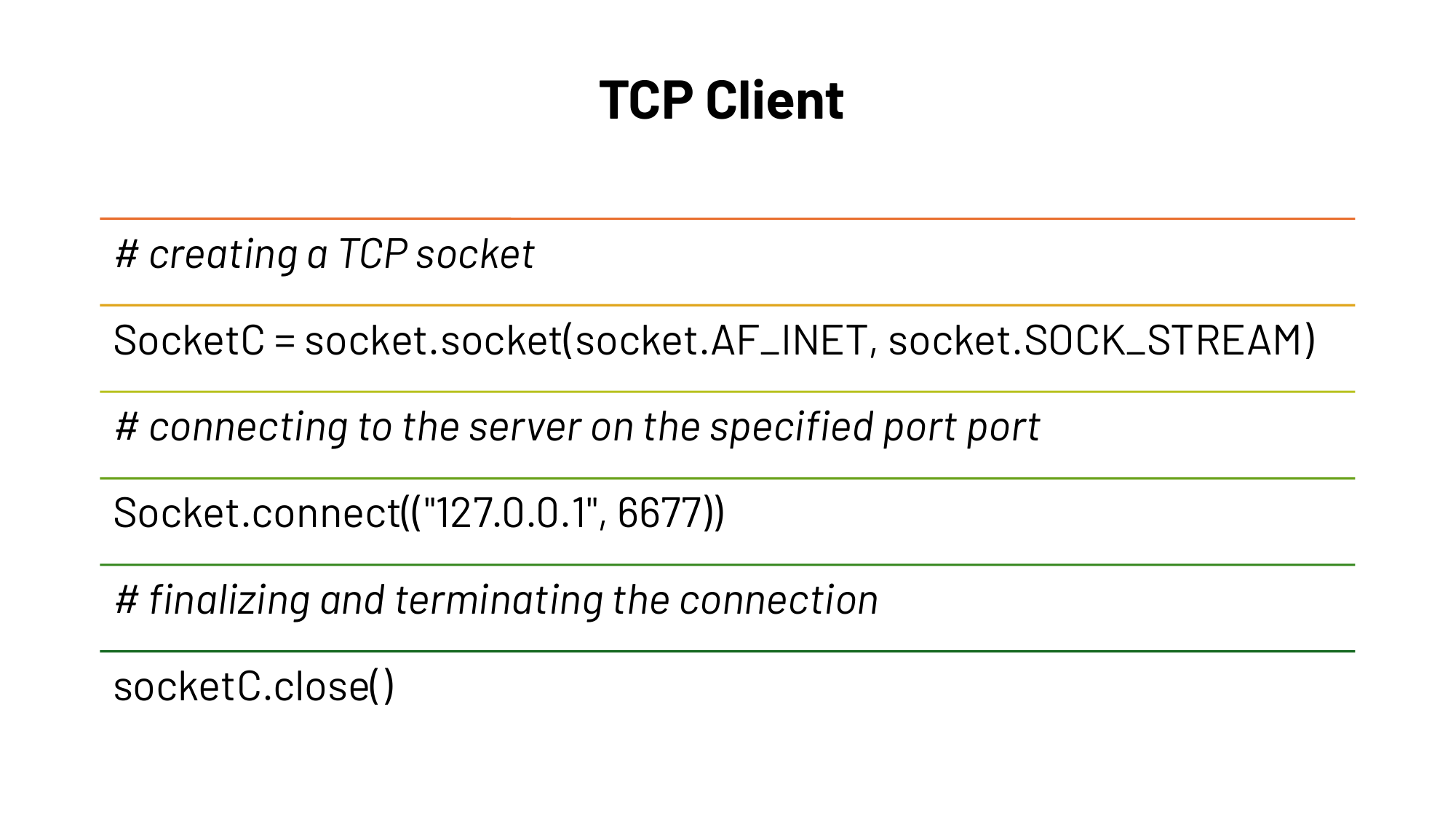

# TCP Client
# creating a TCP socket
SocketC = socket.socket(socket.AF_INET, socket.SOCK_STREAM)
# connecting to the server on the specified port port
Socket.connect(("127.0.0.1", 6677))
# finalizing and terminating the connection
socketC.close()